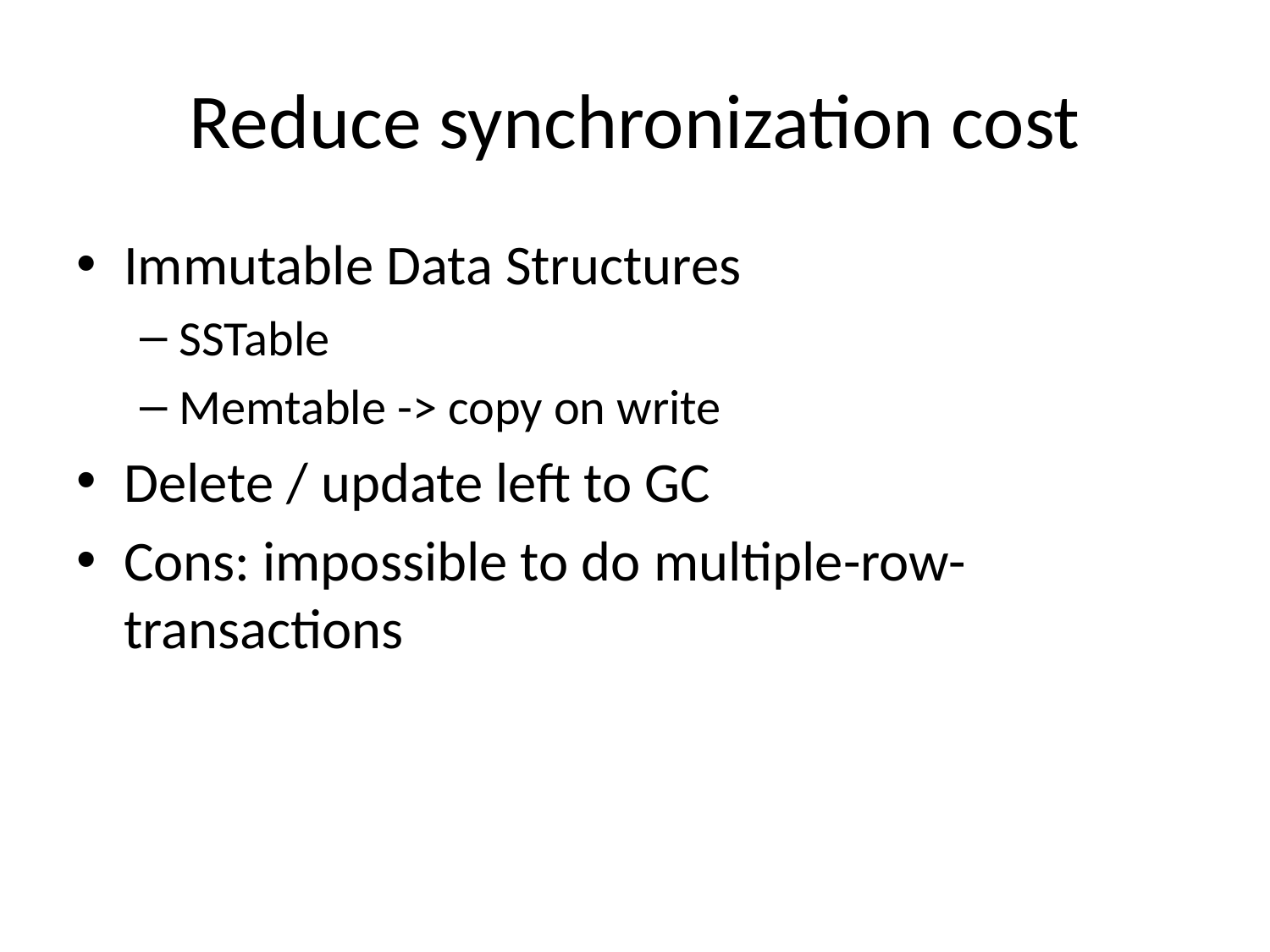

# Reduce synchronization cost
Immutable Data Structures
SSTable
Memtable -> copy on write
Delete / update left to GC
Cons: impossible to do multiple-row-transactions